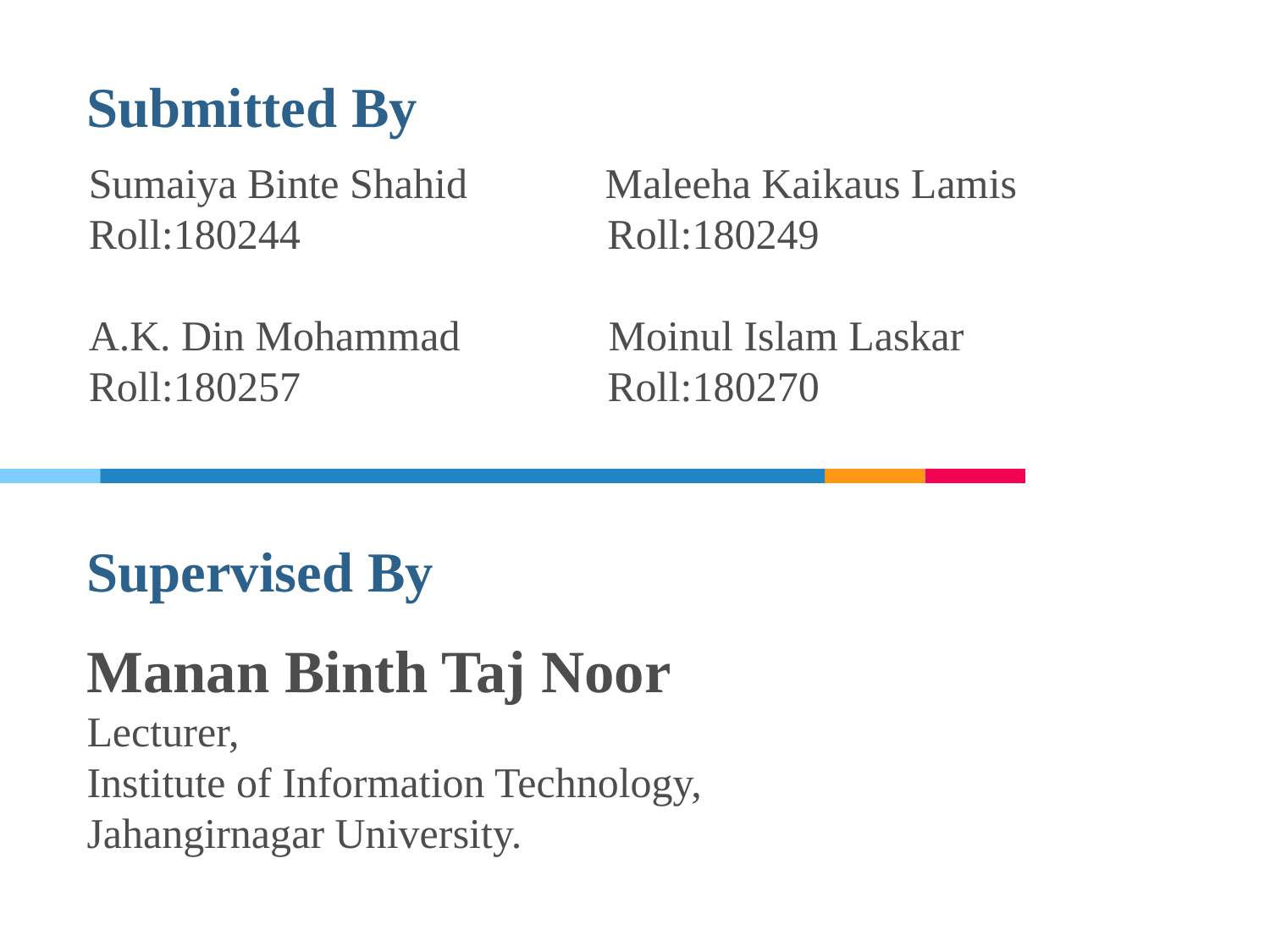

Submitted By
Sumaiya Binte Shahid             Maleeha Kaikaus Lamis
Roll:180244                             Roll:180249

A.K. Din Mohammad              Moinul Islam Laskar
Roll:180257                             Roll:180270

Supervised By

Manan Binth Taj Noor
Lecturer,
Institute of Information Technology,
Jahangirnagar University.